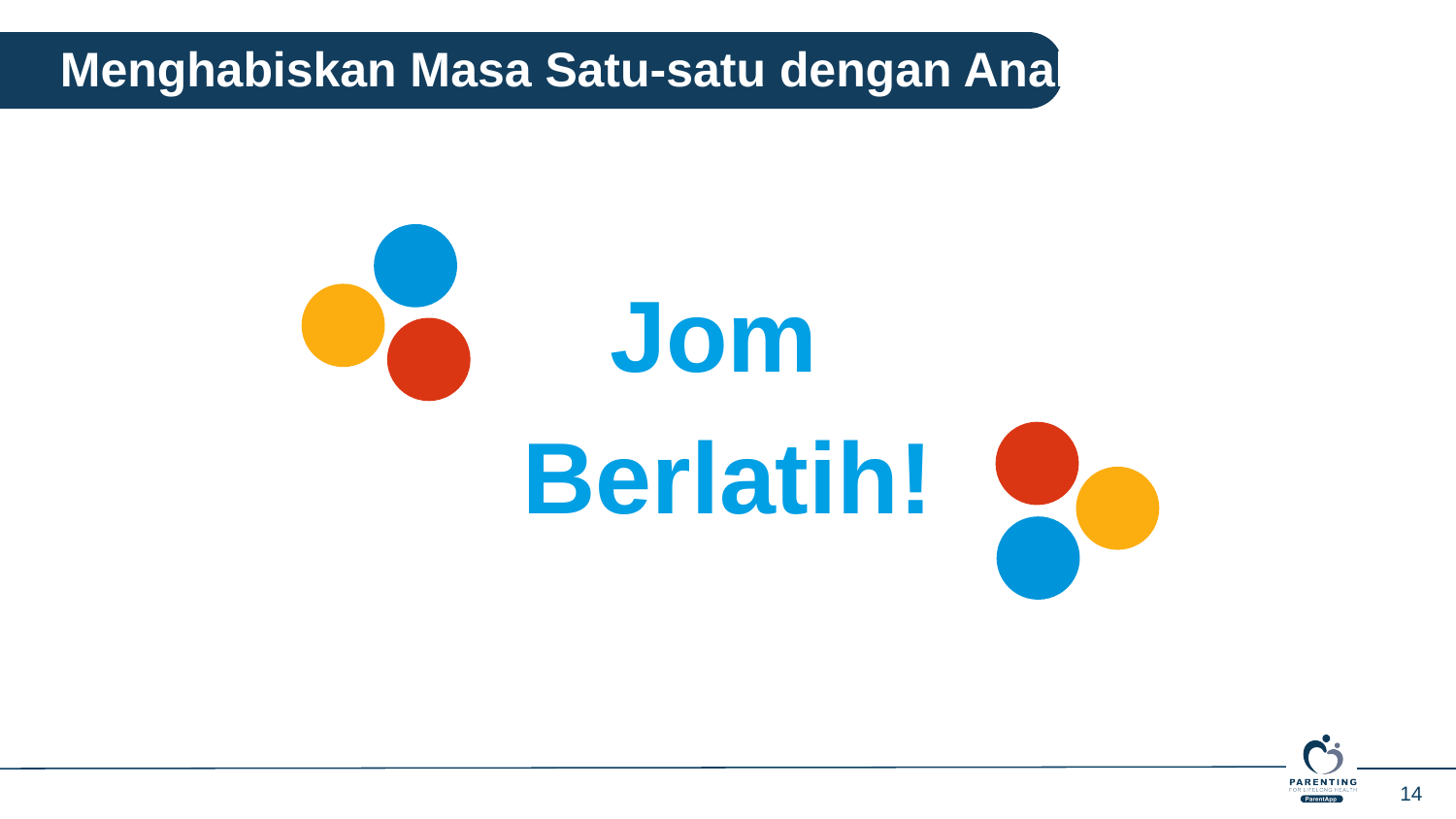

Menghabiskan Masa Satu-satu dengan Anak Saya

Jom
Berlatih!